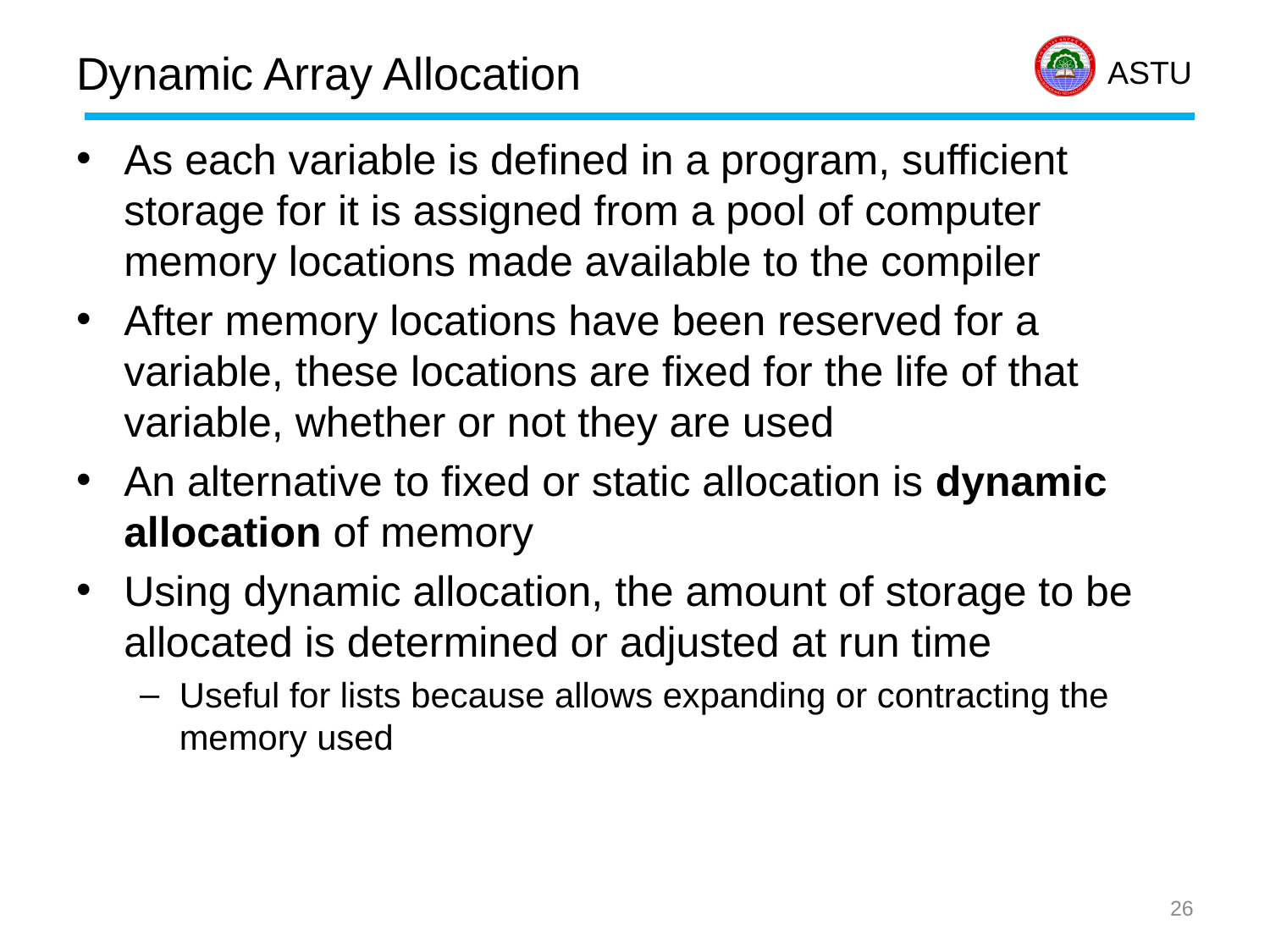

# Dynamic Array Allocation
As each variable is defined in a program, sufficient storage for it is assigned from a pool of computer memory locations made available to the compiler
After memory locations have been reserved for a variable, these locations are fixed for the life of that variable, whether or not they are used
An alternative to fixed or static allocation is dynamic allocation of memory
Using dynamic allocation, the amount of storage to be allocated is determined or adjusted at run time
Useful for lists because allows expanding or contracting the memory used
26